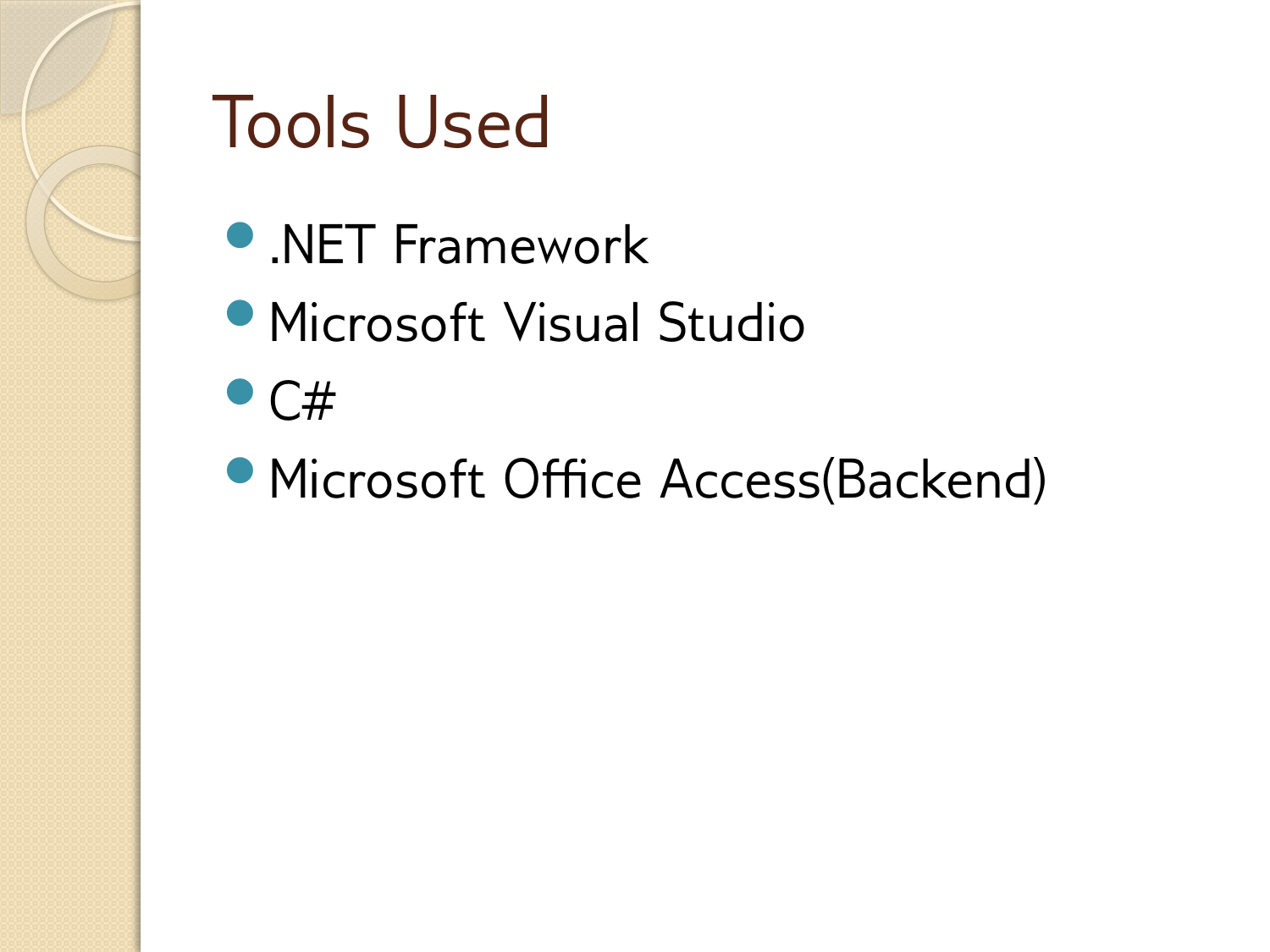

# Tools Used
.NET Framework
Microsoft Visual Studio
C#
Microsoft Office Access(Backend)